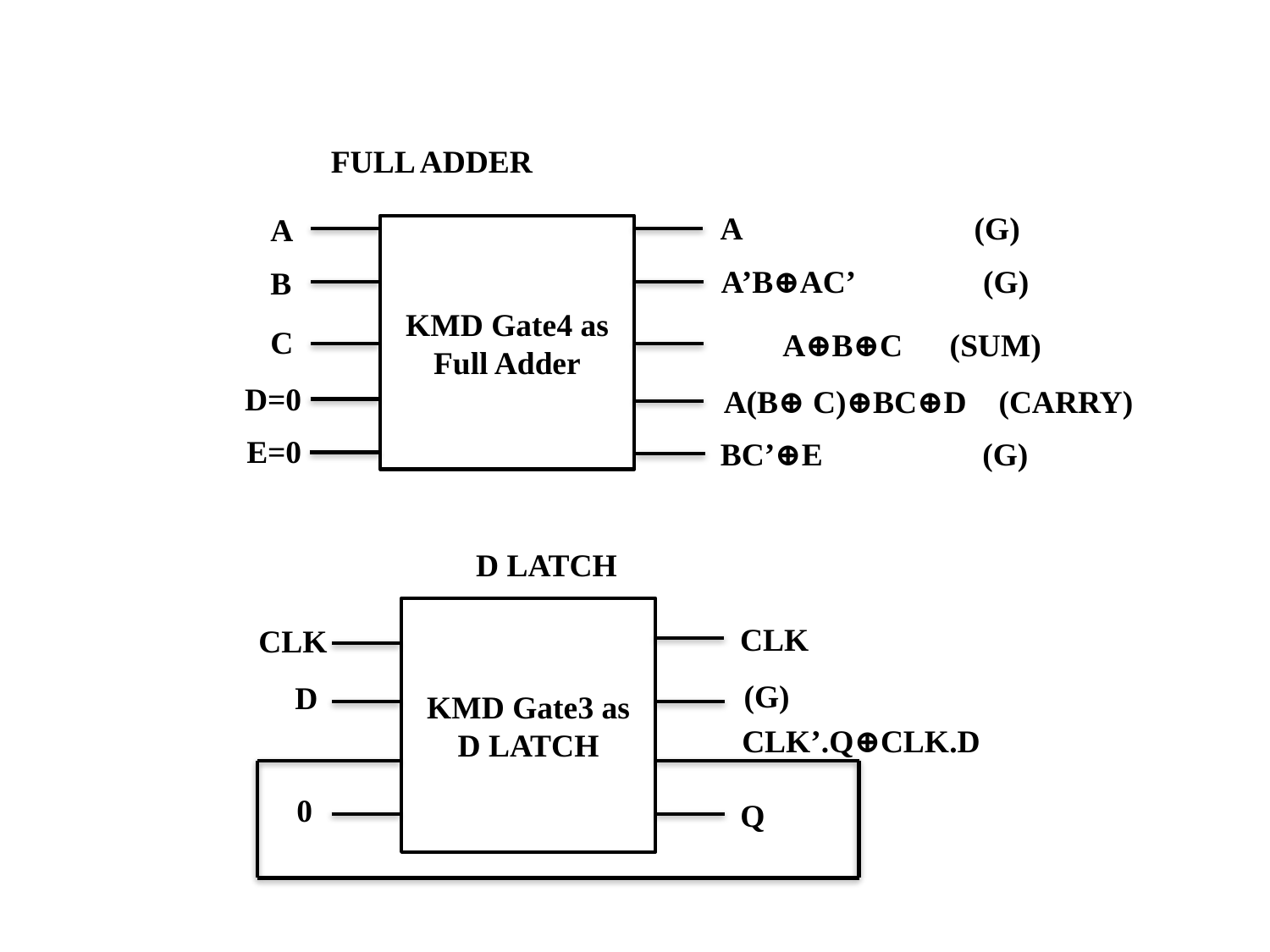

FULL ADDER
A		(G)
A
KMD Gate4 as
Full Adder
A’B⊕AC’	 (G)
B
C
A⊕B⊕C	     (SUM)
D=0
A(B⊕ C)⊕BC⊕D    (CARRY)
E=0
BC’⊕E		 (G)
D LATCH
KMD Gate3 as
D LATCH
CLK
CLK
(G)
D
CLK’.Q⊕CLK.D
0
Q